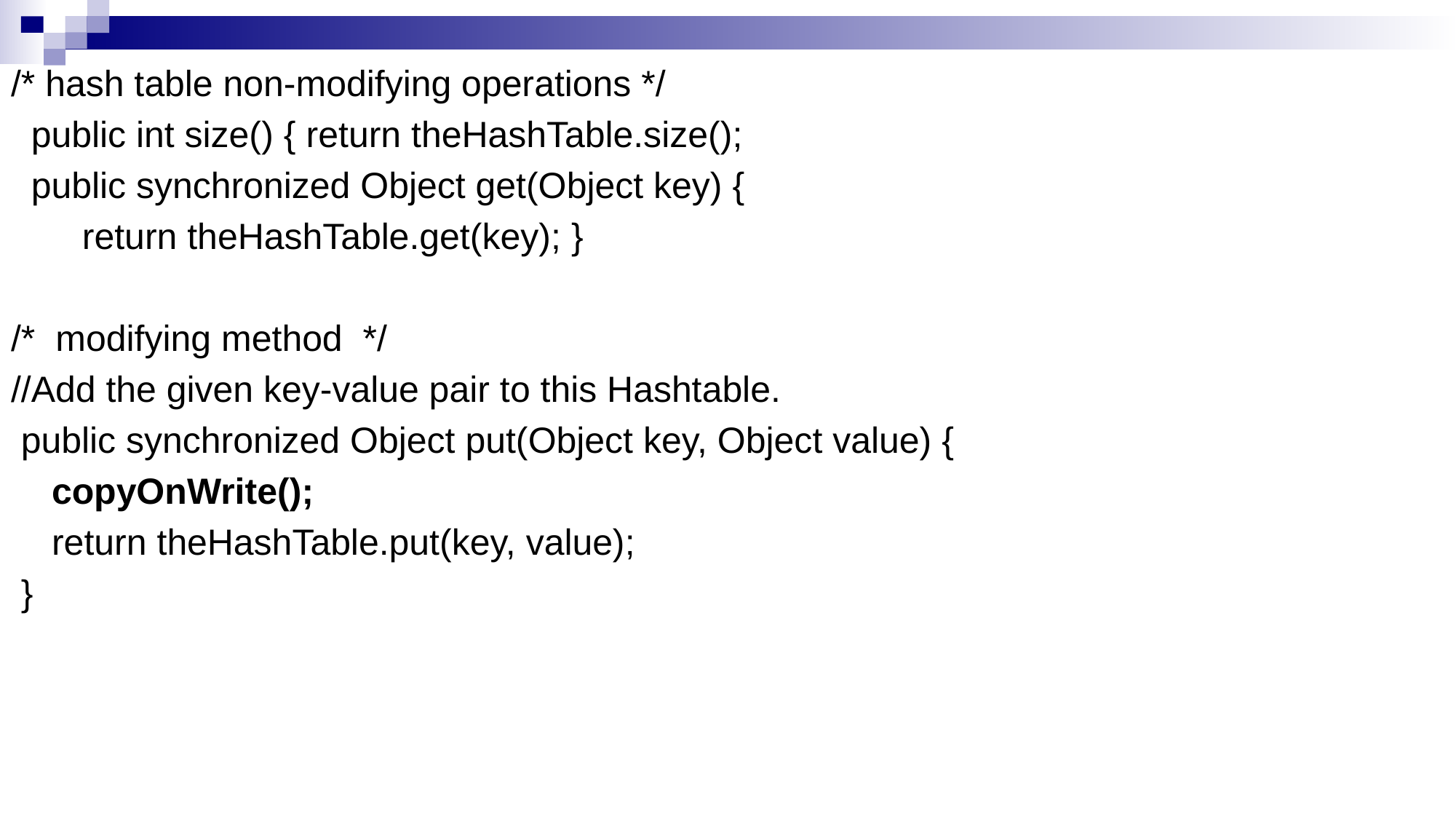

/* hash table non-modifying operations */
  public int size() { return theHashTable.size();
  public synchronized Object get(Object key) {
       return theHashTable.get(key); }

/*  modifying method  */
//Add the given key-value pair to this Hashtable.
 public synchronized Object put(Object key, Object value) {
    copyOnWrite();
    return theHashTable.put(key, value);
 }